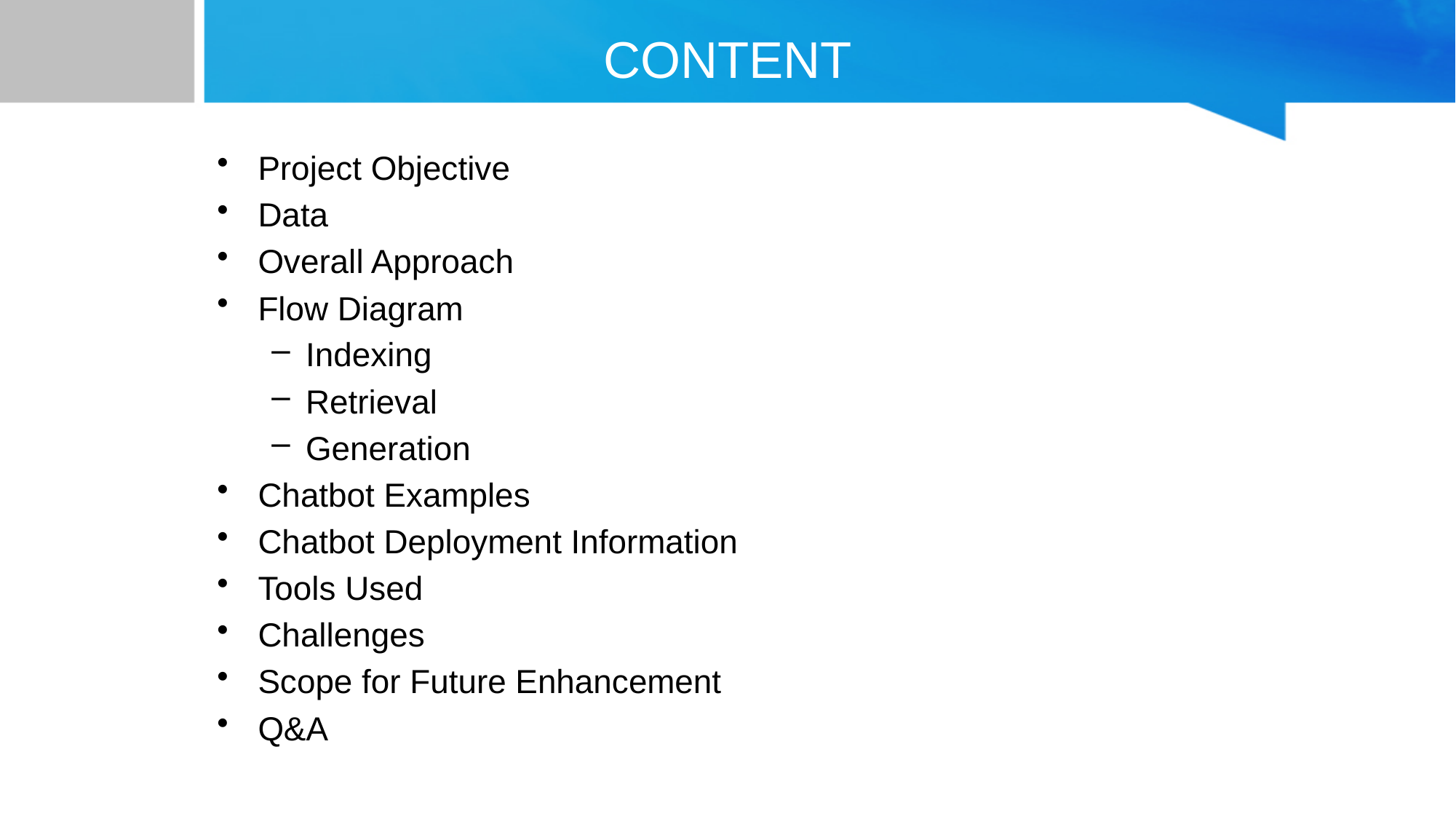

# CONTENT
Project Objective
Data
Overall Approach
Flow Diagram
Indexing
Retrieval
Generation
Chatbot Examples
Chatbot Deployment Information
Tools Used
Challenges
Scope for Future Enhancement
Q&A